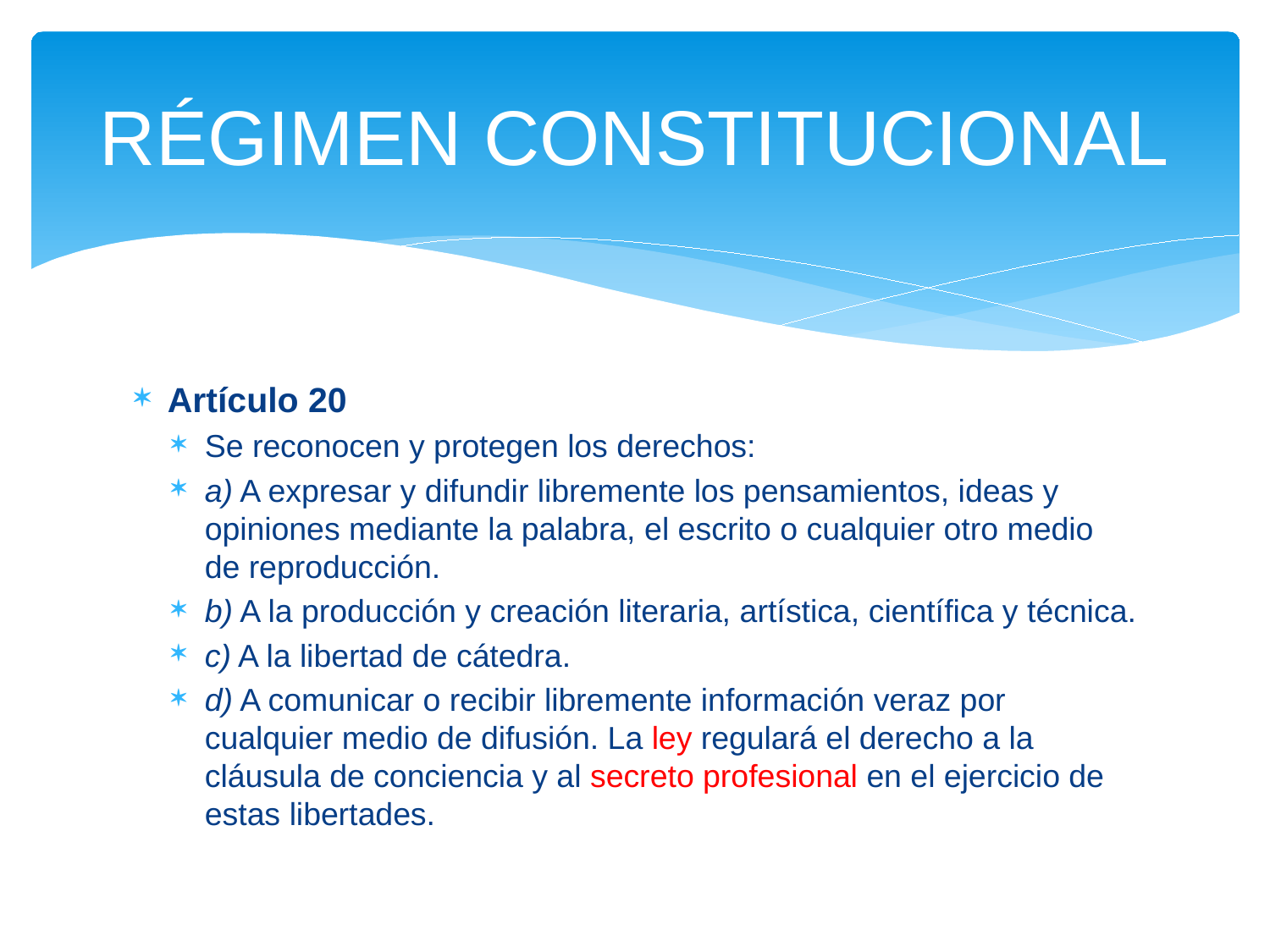

# RÉGIMEN CONSTITUCIONAL
Artículo 20
Se reconocen y protegen los derechos:
a) A expresar y difundir libremente los pensamientos, ideas y opiniones mediante la palabra, el escrito o cualquier otro medio de reproducción.
b) A la producción y creación literaria, artística, científica y técnica.
c) A la libertad de cátedra.
d) A comunicar o recibir libremente información veraz por cualquier medio de difusión. La ley regulará el derecho a la cláusula de conciencia y al secreto profesional en el ejercicio de estas libertades.